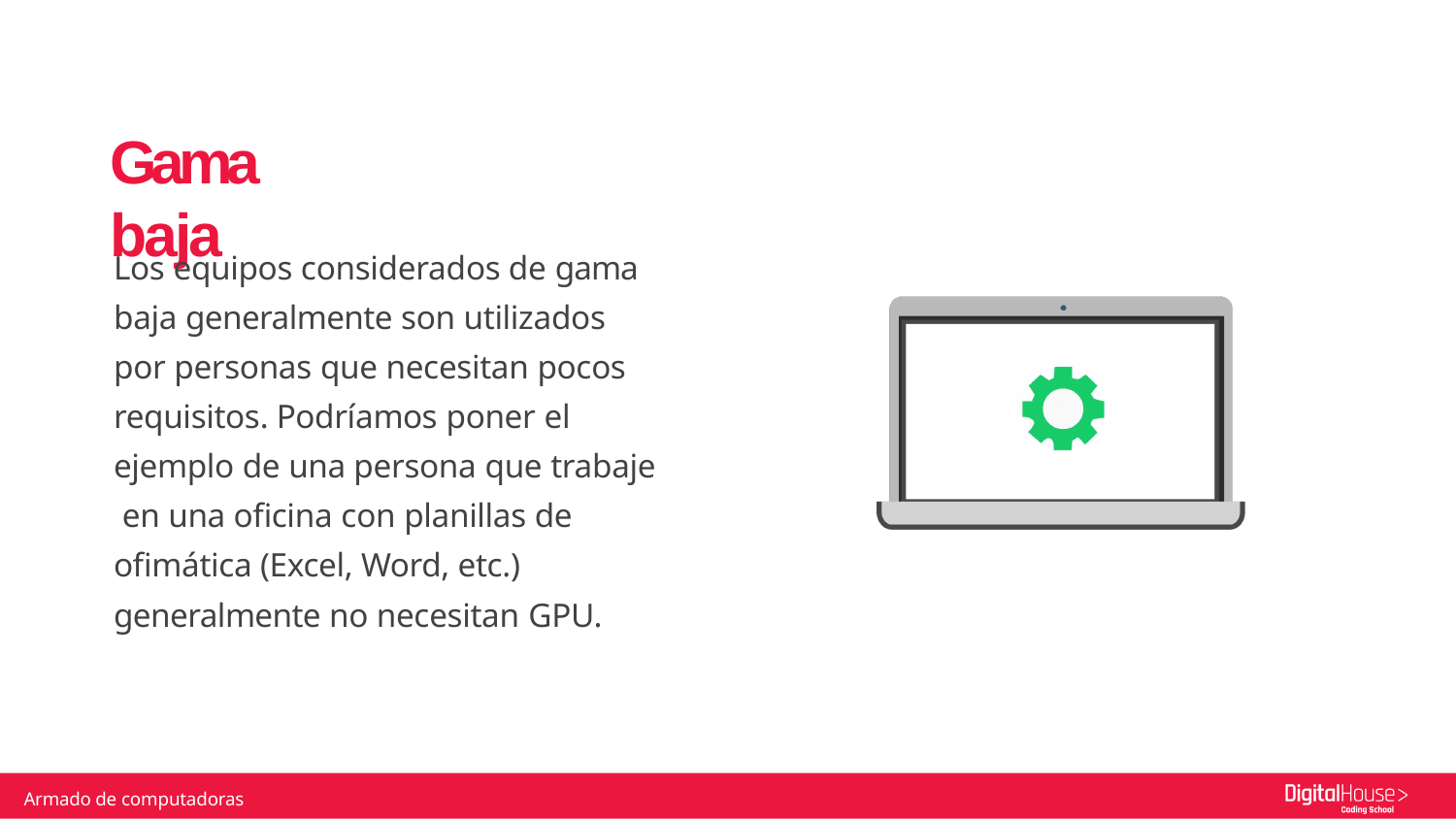

# Gama baja

Los equipos considerados de gama  baja generalmente son utilizados  por personas que necesitan pocos  requisitos. Podríamos poner el  ejemplo de una persona que trabaje  en una oﬁcina con planillas de  oﬁmática (Excel, Word, etc.)  generalmente no necesitan GPU.
Armado de computadoras